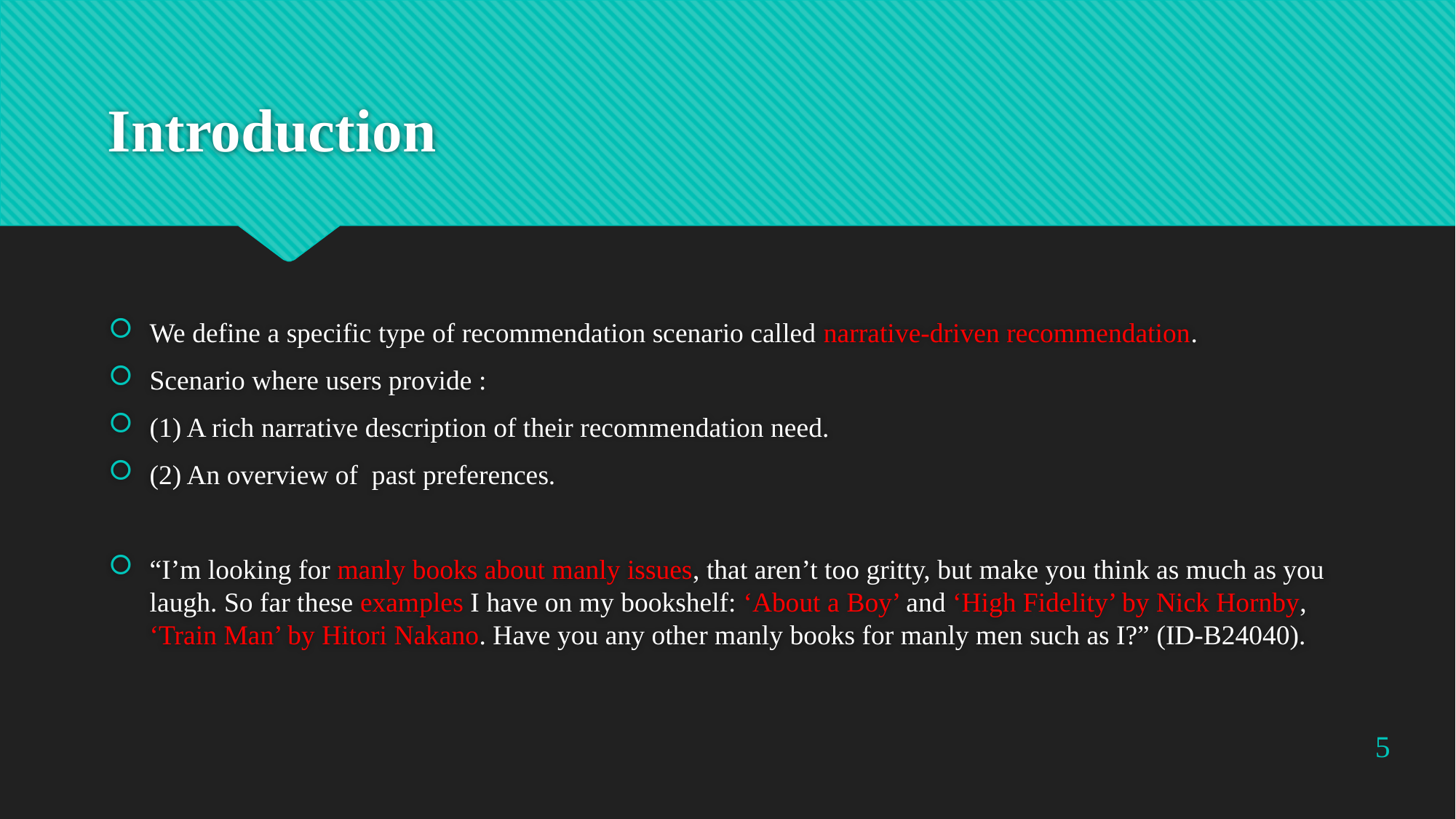

# Introduction
We define a specific type of recommendation scenario called narrative-driven recommendation.
Scenario where users provide :
(1) A rich narrative description of their recommendation need.
(2) An overview of  past preferences.

“I’m looking for manly books about manly issues, that aren’t too gritty, but make you think as much as you laugh. So far these examples I have on my bookshelf: ‘About a Boy’ and ‘High Fidelity’ by Nick Hornby, ‘Train Man’ by Hitori Nakano. Have you any other manly books for manly men such as I?” (ID-B24040).

5